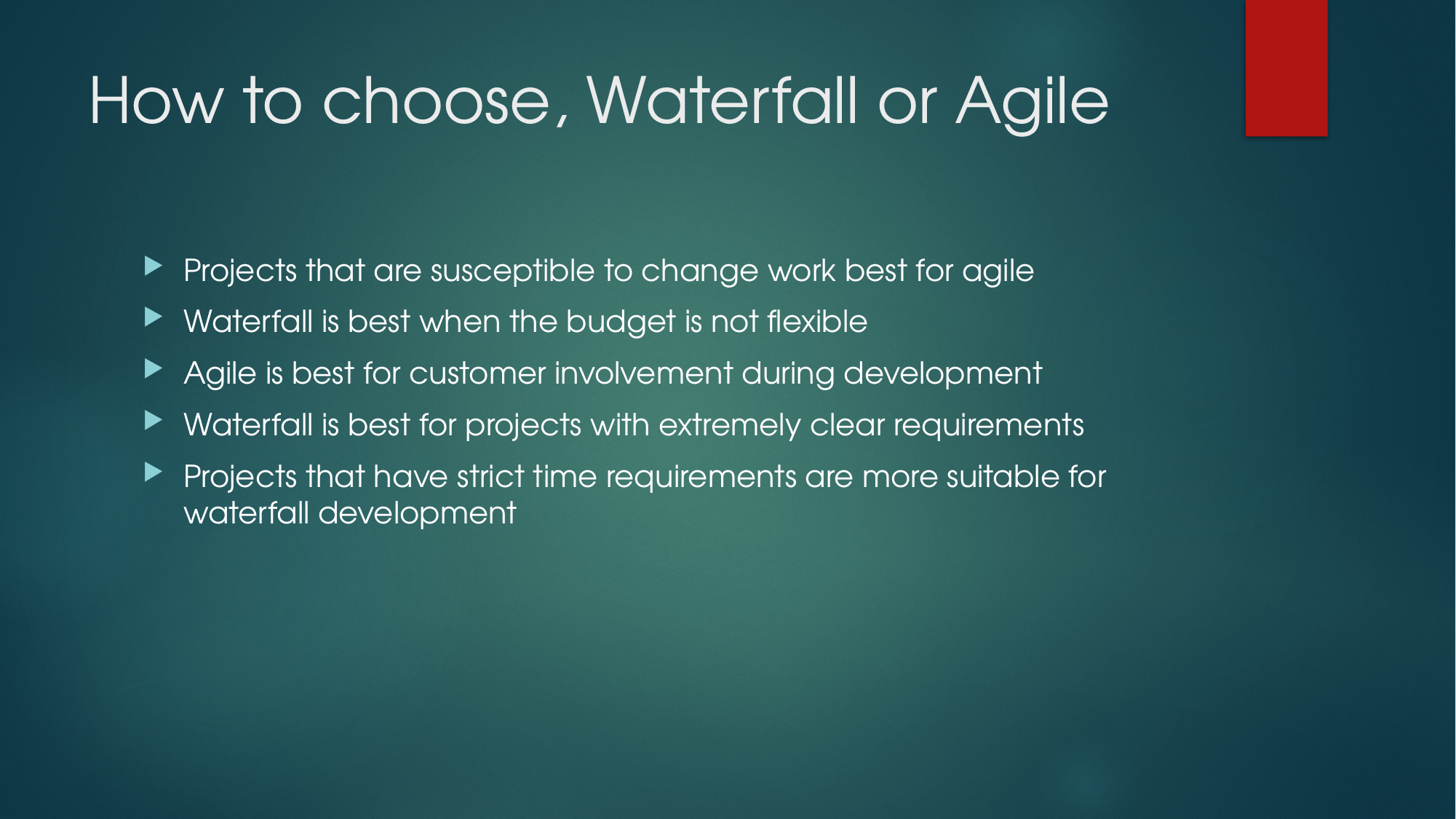

# How to choose, Waterfall or Agile
Projects that are susceptible to change work best for agile
Waterfall is best when the budget is not flexible
Agile is best for customer involvement during development
Waterfall is best for projects with extremely clear requirements
Projects that have strict time requirements are more suitable for waterfall development